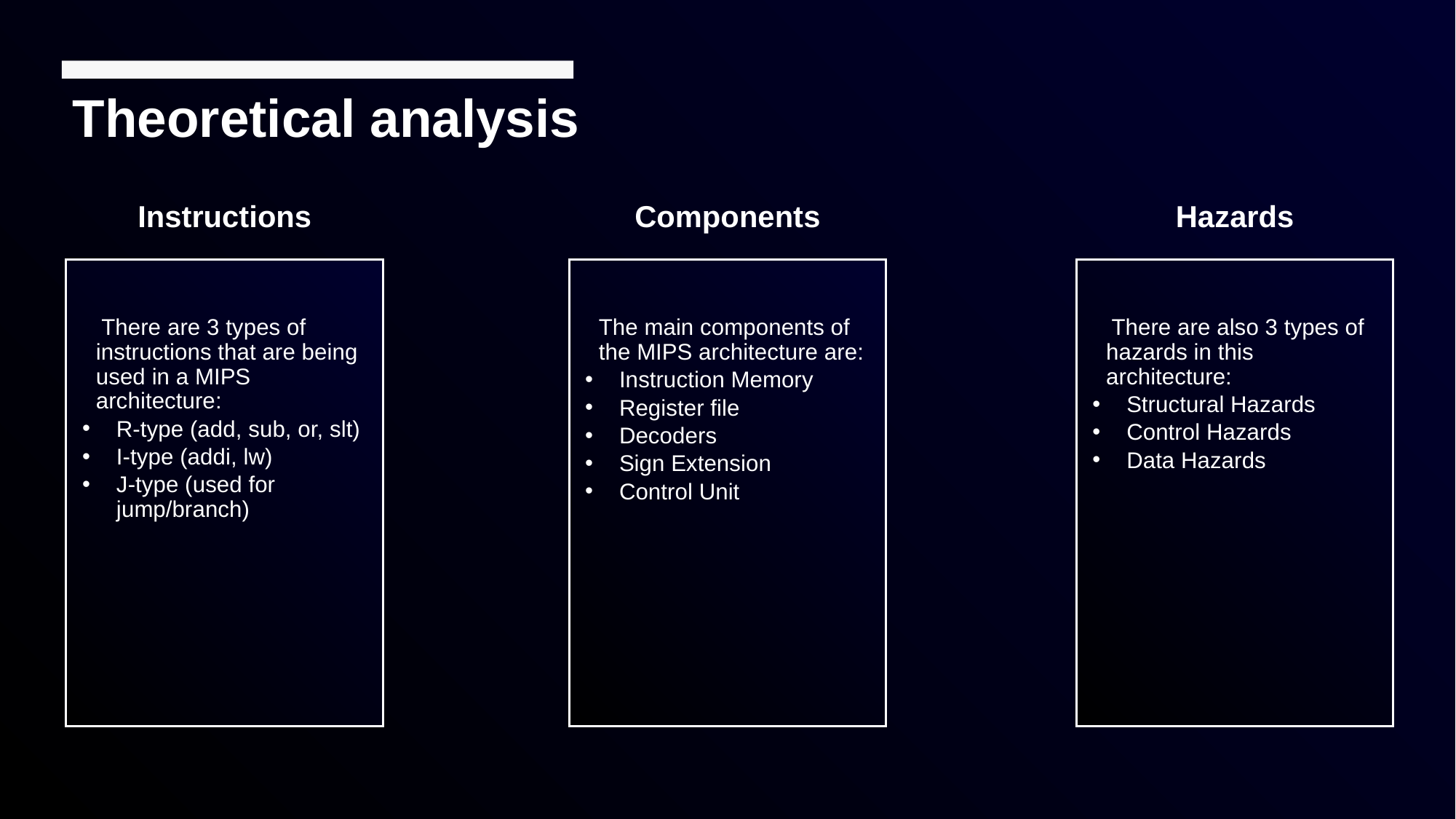

Theoretical analysis
Instructions
Hazards
Components

   There are 3 types of instructions that are being used in a MIPS architecture:
R-type (add, sub, or, slt)
I-type (addi, lw)
J-type (used for jump/branch)

	The main components of the MIPS architecture are:
Instruction Memory
Register file
Decoders
Sign Extension
Control Unit

   There are also 3 types of hazards in this architecture:
Structural Hazards
Control Hazards
Data Hazards